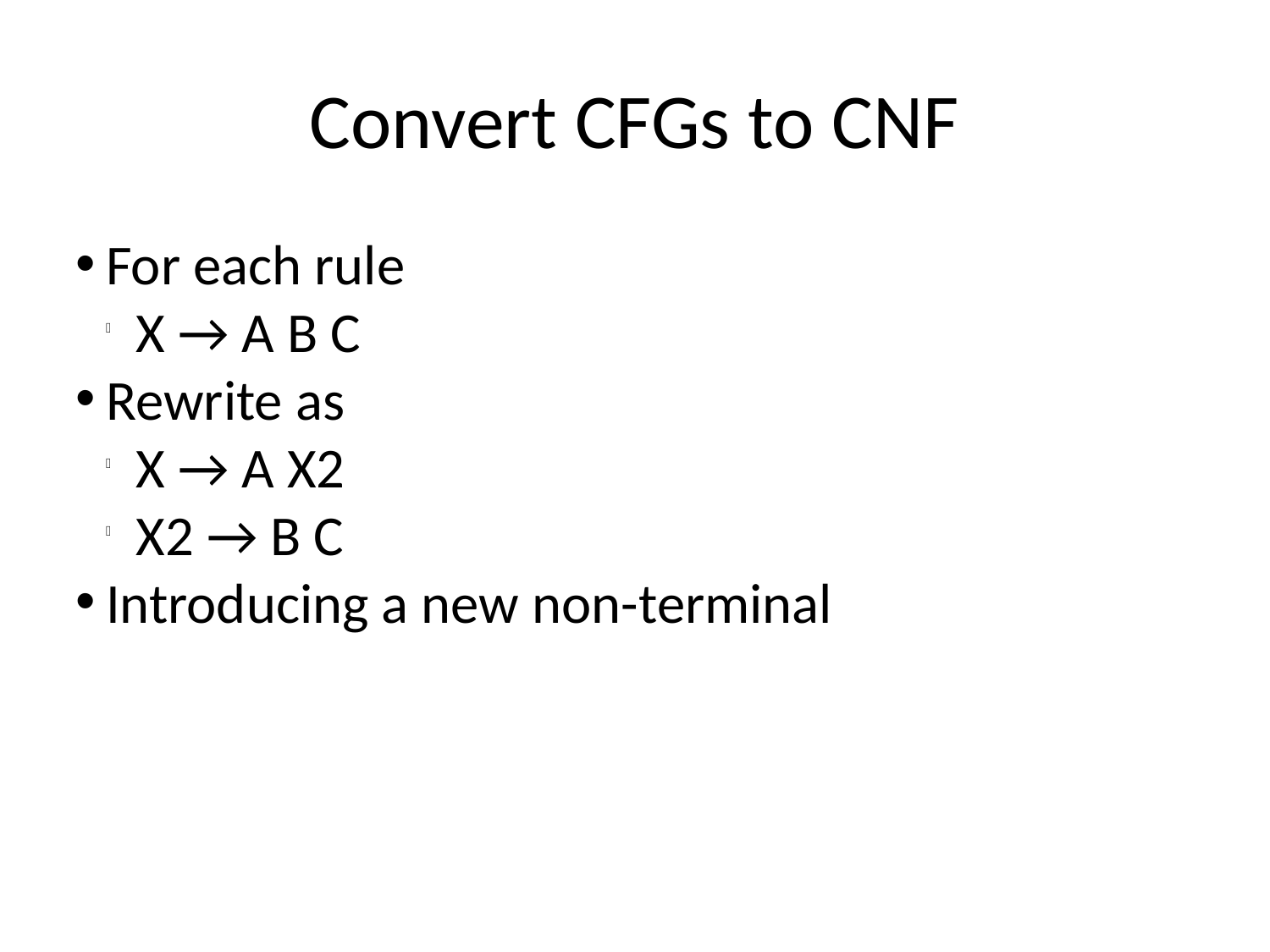

Convert CFGs to CNF
For each rule
X → A B C
Rewrite as
X → A X2
X2 → B C
Introducing a new non-terminal